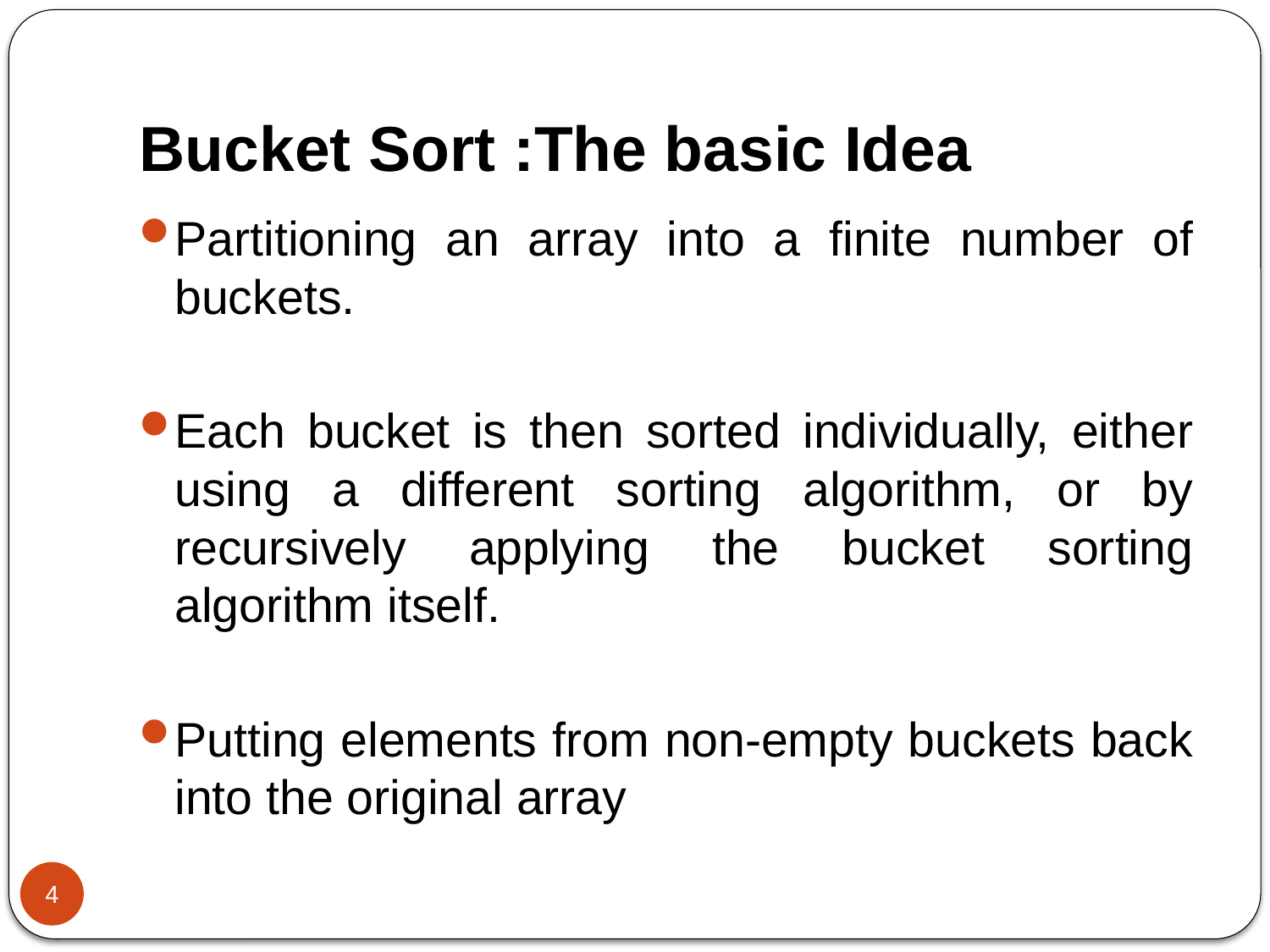

# Bucket Sort :The basic Idea
Partitioning an array into a finite number of buckets.

Each bucket is then sorted individually, either using a different sorting algorithm, or by recursively applying the bucket sorting algorithm itself.

Putting elements from non-empty buckets back into the original array

4